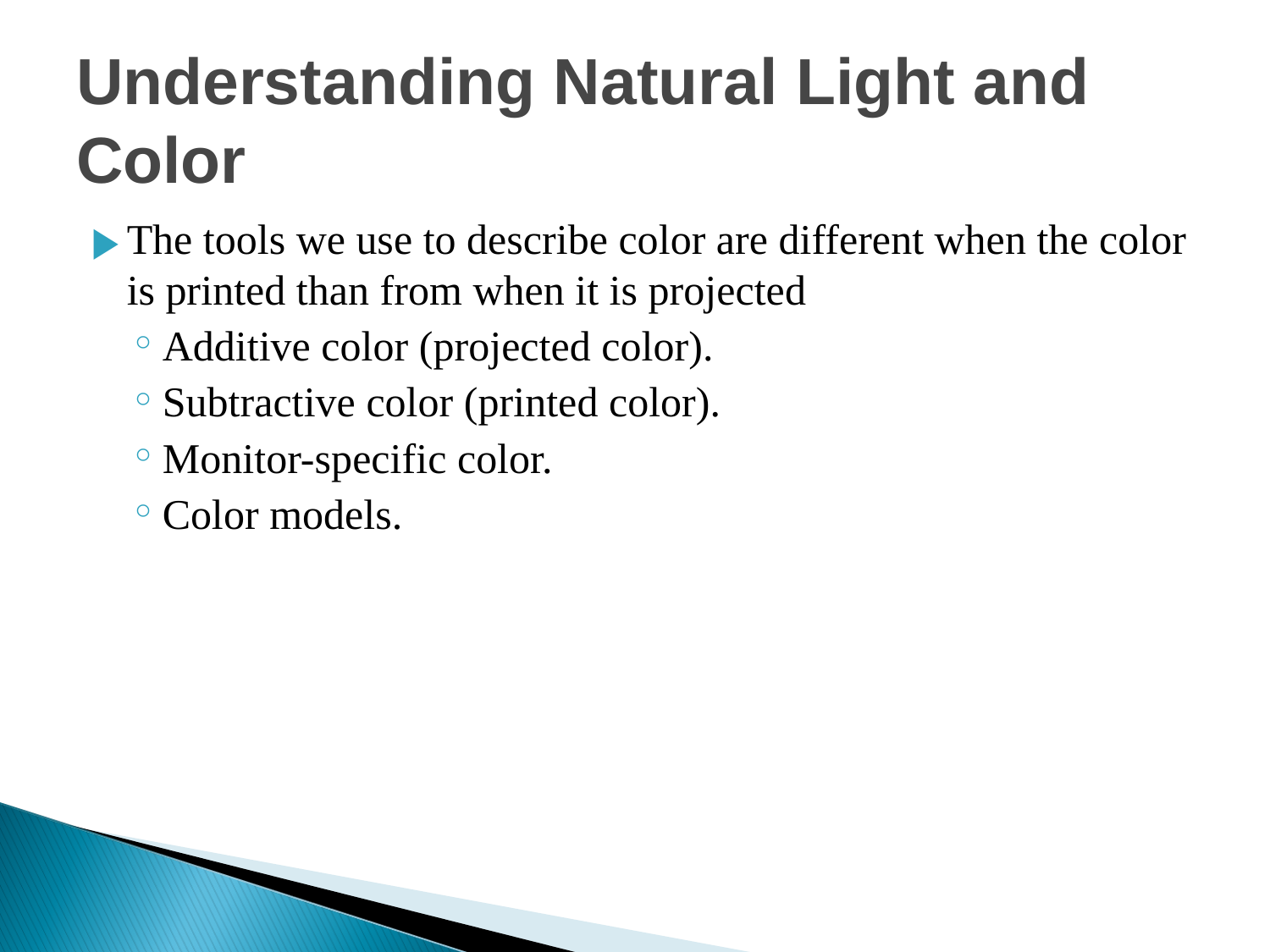

Understanding Natural Light and Color
The tools we use to describe color are different when the color is printed than from when it is projected
Additive color (projected color).
Subtractive color (printed color).
Monitor-specific color.
Color models.